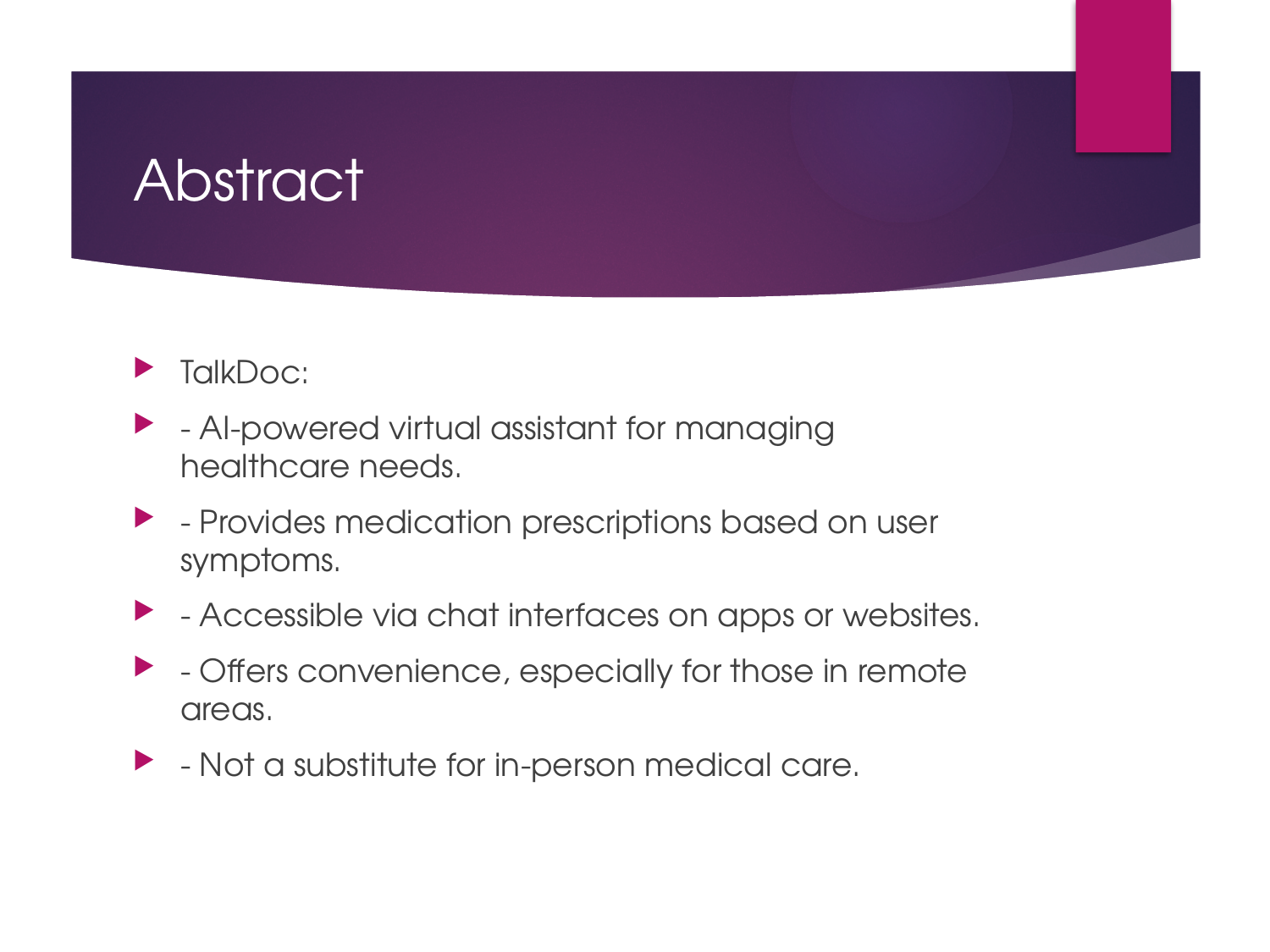

# Abstract
TalkDoc:
- AI-powered virtual assistant for managing healthcare needs.
- Provides medication prescriptions based on user symptoms.
- Accessible via chat interfaces on apps or websites.
- Offers convenience, especially for those in remote areas.
- Not a substitute for in-person medical care.